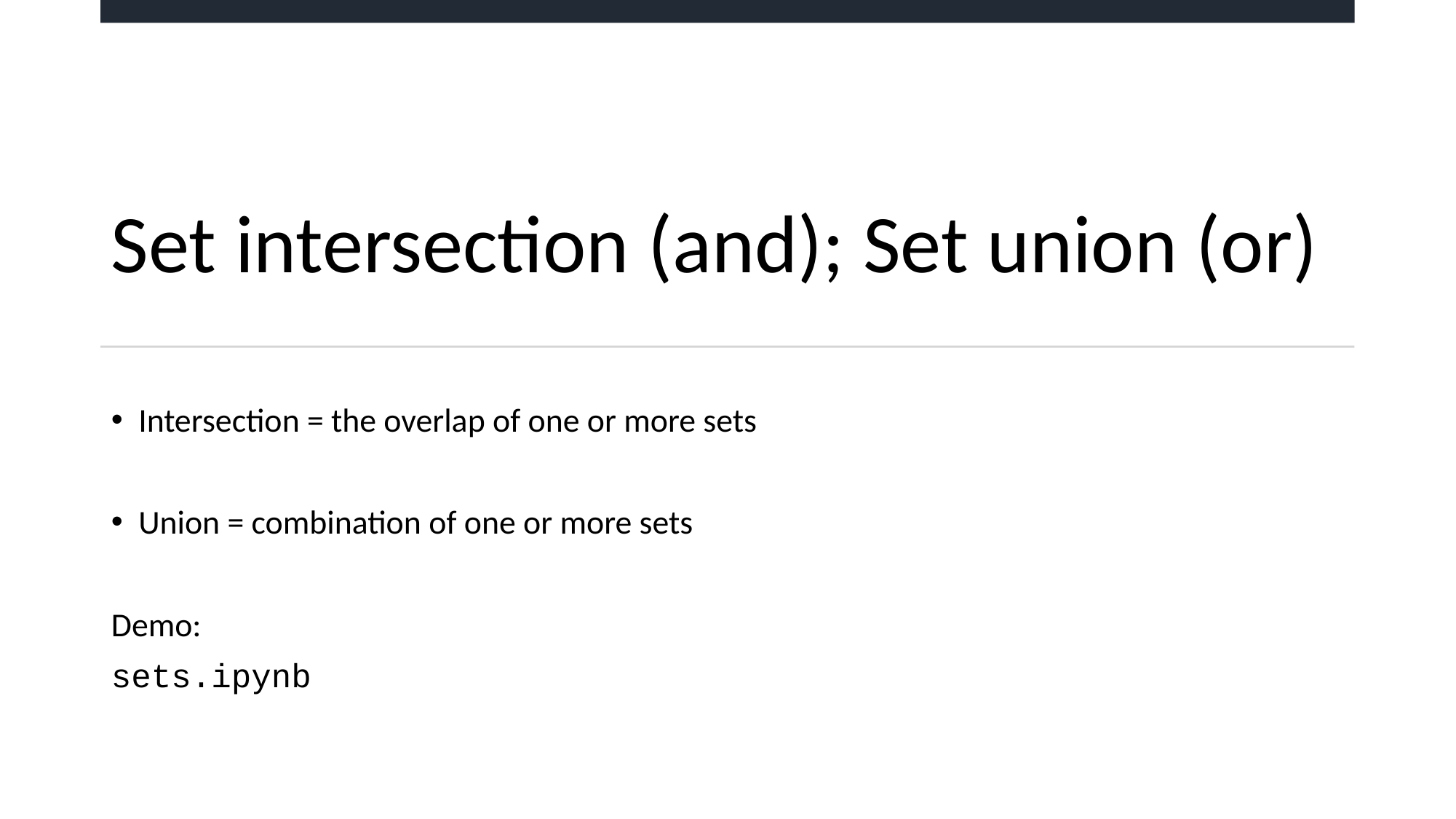

# Set intersection (and); Set union (or)

Intersection = the overlap of one or more sets

Union = combination of one or more sets

Demo:
sets.ipynb